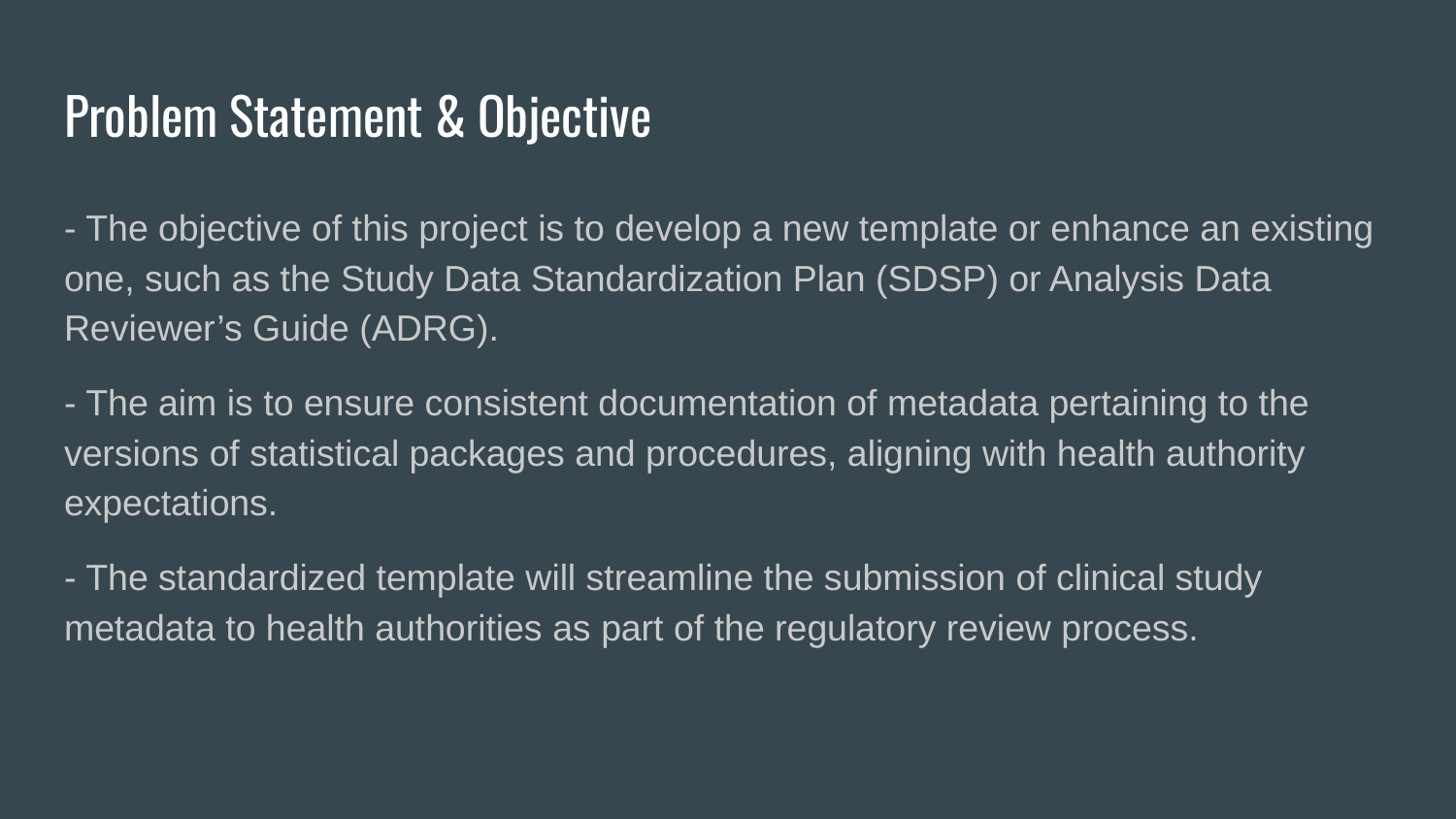

# Problem Statement & Objective
- The objective of this project is to develop a new template or enhance an existing one, such as the Study Data Standardization Plan (SDSP) or Analysis Data Reviewer’s Guide (ADRG).
- The aim is to ensure consistent documentation of metadata pertaining to the versions of statistical packages and procedures, aligning with health authority expectations.
- The standardized template will streamline the submission of clinical study metadata to health authorities as part of the regulatory review process.